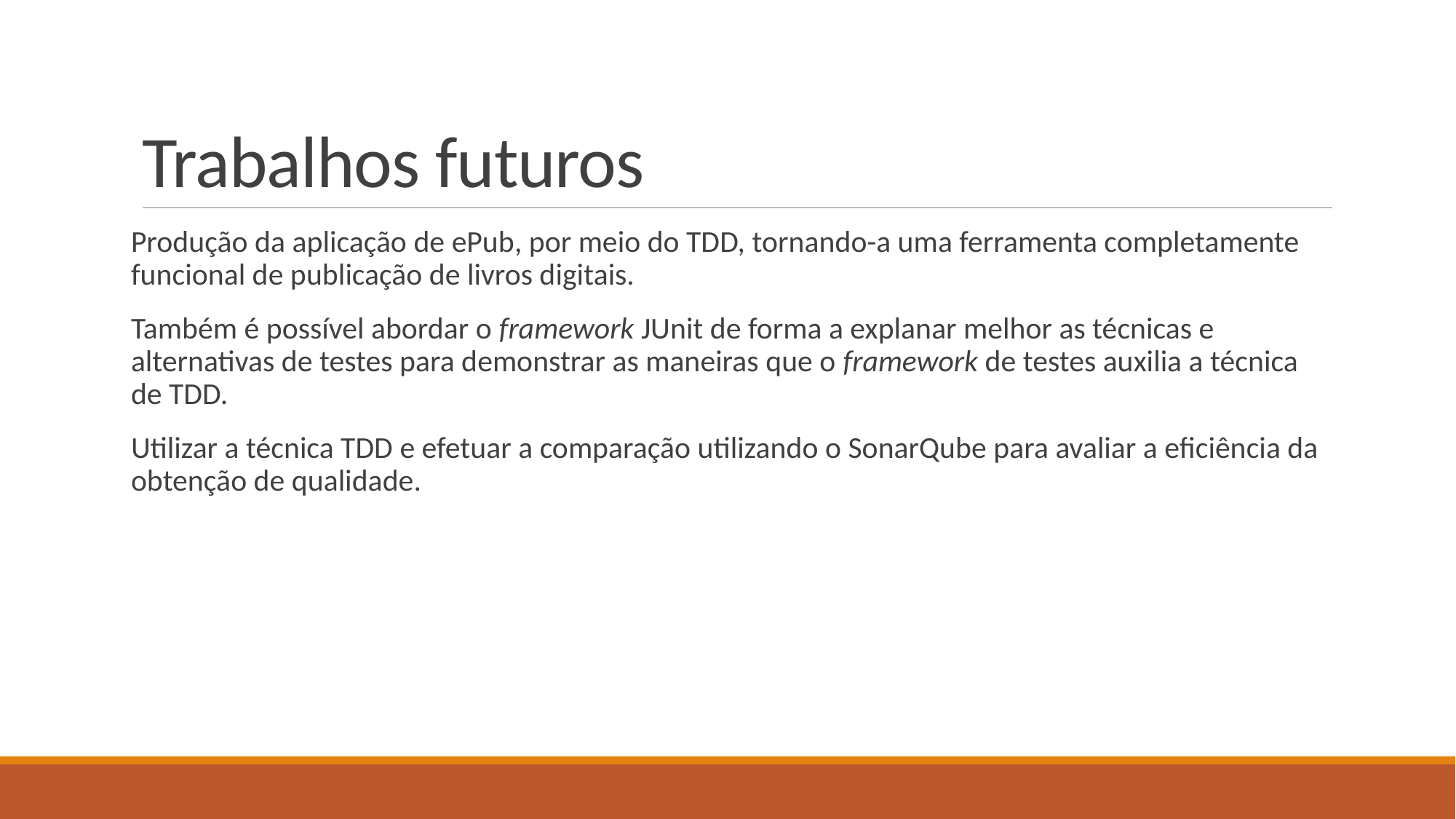

# Trabalhos futuros
Produção da aplicação de ePub, por meio do TDD, tornando-a uma ferramenta completamente funcional de publicação de livros digitais.
Também é possível abordar o framework JUnit de forma a explanar melhor as técnicas e alternativas de testes para demonstrar as maneiras que o framework de testes auxilia a técnica de TDD.
Utilizar a técnica TDD e efetuar a comparação utilizando o SonarQube para avaliar a eficiência da obtenção de qualidade.